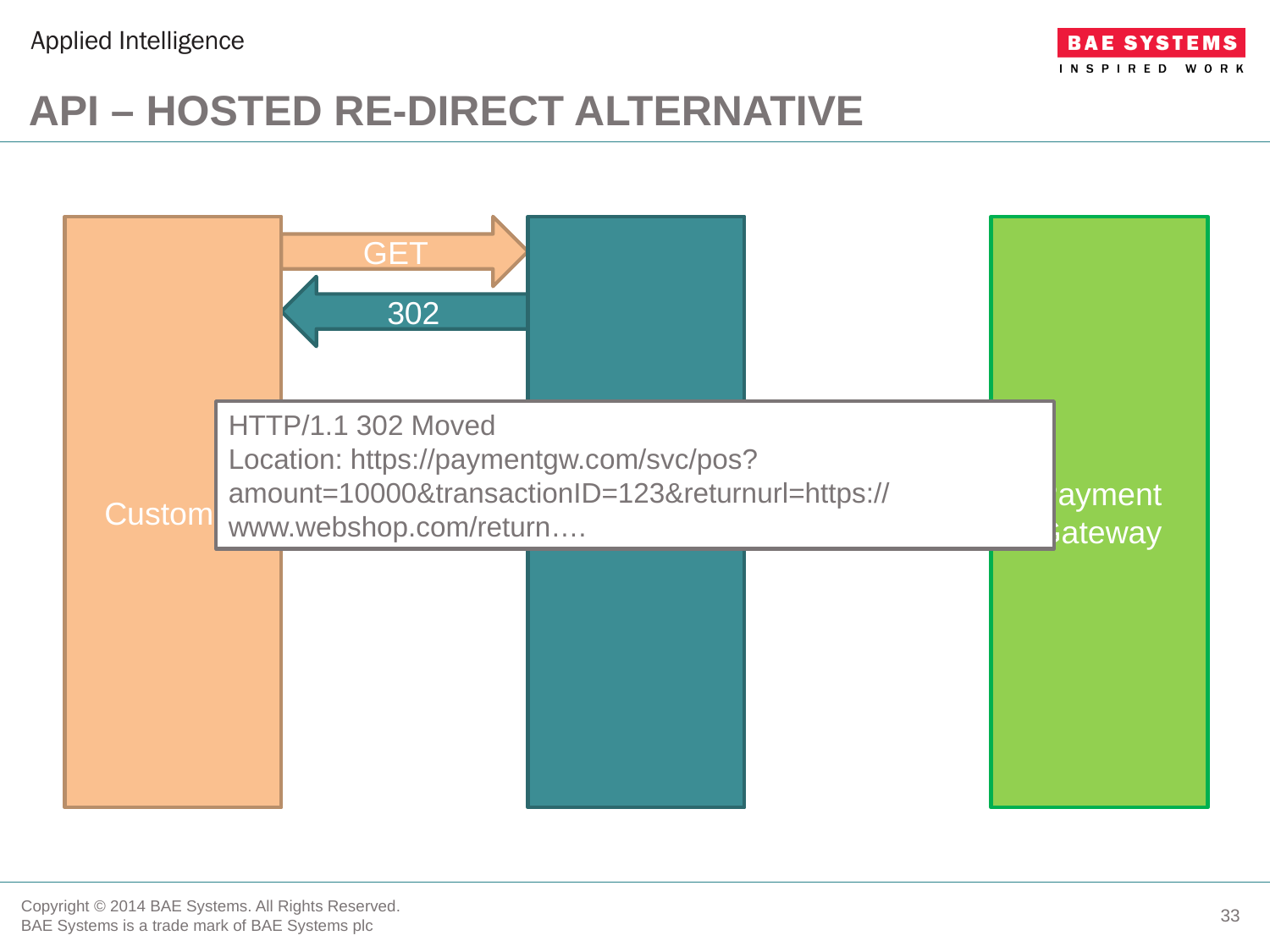

# API – Hosted re-Direct alternative
Merchant
Payment Gateway
Customer
GET
302
HTTP/1.1 302 Moved
Location: https://paymentgw.com/svc/pos?amount=10000&transactionID=123&returnurl=https://www.webshop.com/return….